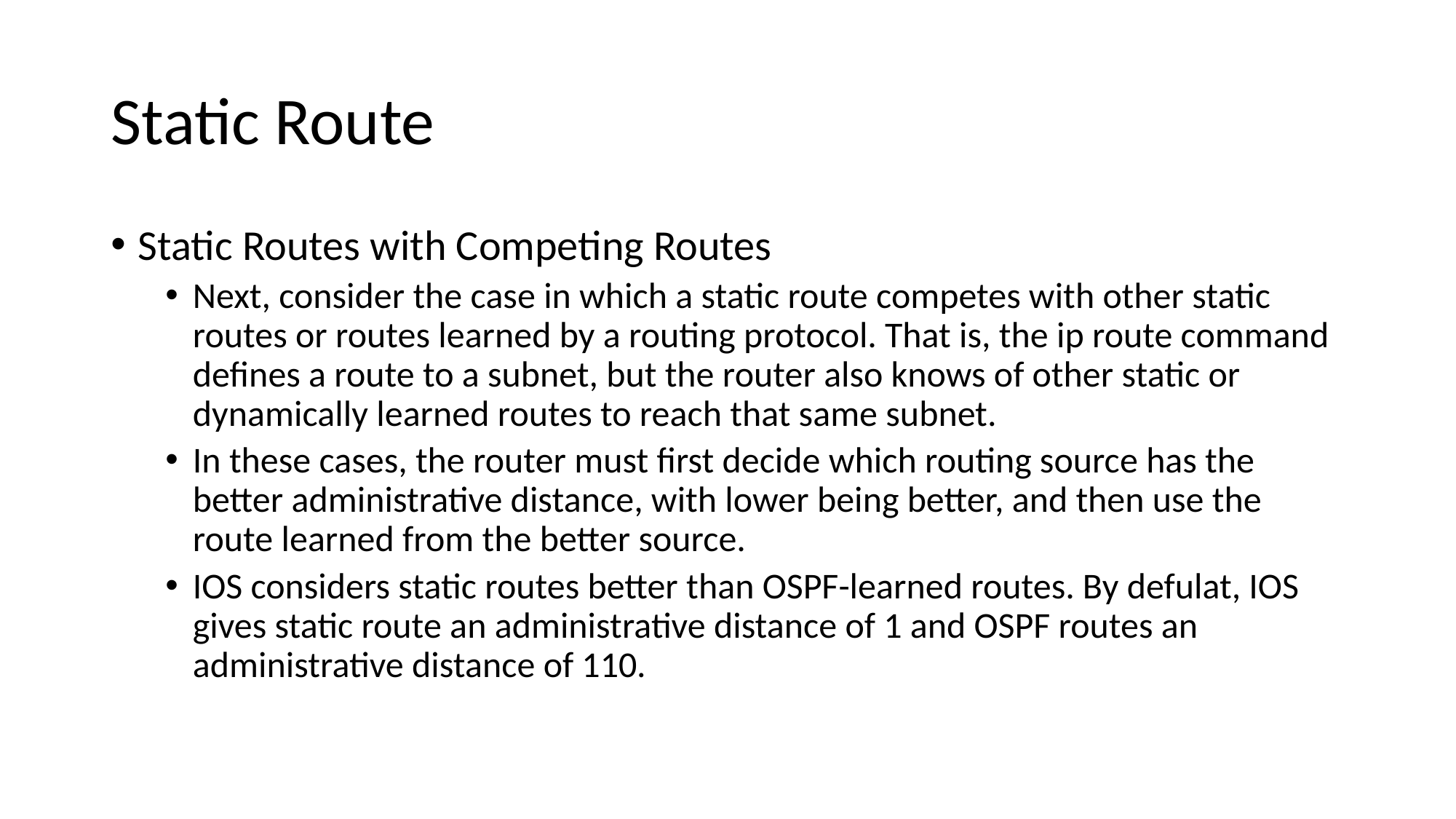

# Static Route
Static Routes with Competing Routes
Next, consider the case in which a static route competes with other static routes or routes learned by a routing protocol. That is, the ip route command defines a route to a subnet, but the router also knows of other static or dynamically learned routes to reach that same subnet.
In these cases, the router must first decide which routing source has the better administrative distance, with lower being better, and then use the route learned from the better source.
IOS considers static routes better than OSPF-learned routes. By defulat, IOS gives static route an administrative distance of 1 and OSPF routes an administrative distance of 110.